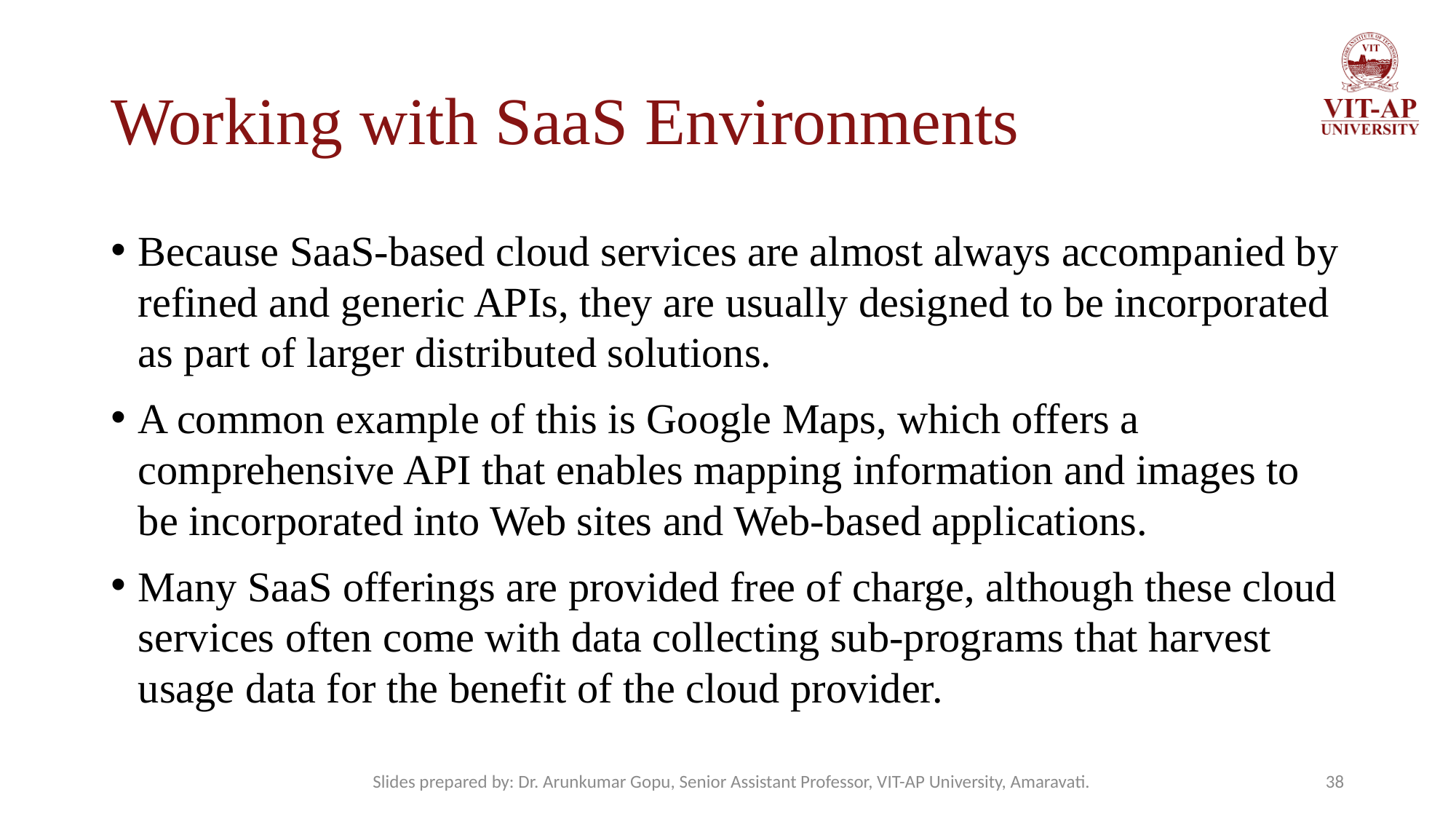

# Working with SaaS Environments
Because SaaS-based cloud services are almost always accompanied by refined and generic APIs, they are usually designed to be incorporated as part of larger distributed solutions.
A common example of this is Google Maps, which offers a comprehensive API that enables mapping information and images to be incorporated into Web sites and Web-based applications.
Many SaaS offerings are provided free of charge, although these cloud services often come with data collecting sub-programs that harvest usage data for the benefit of the cloud provider.

Slides prepared by: Dr. Arunkumar Gopu, Senior Assistant Professor, VIT-AP University, Amaravati.
38